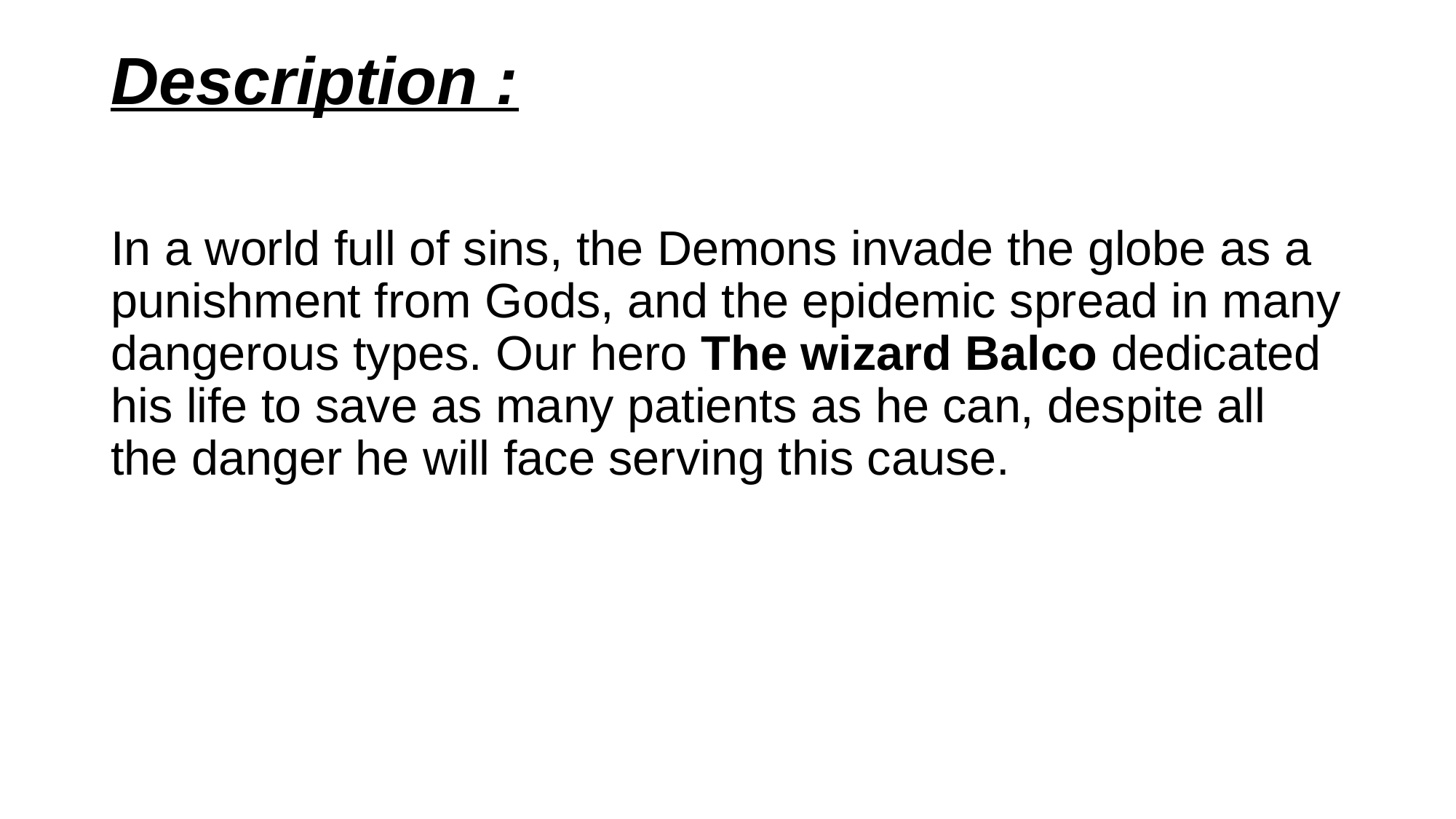

# Description :
In a world full of sins, the Demons invade the globe as a punishment from Gods, and the epidemic spread in many dangerous types. Our hero The wizard Balco dedicated his life to save as many patients as he can, despite all the danger he will face serving this cause.